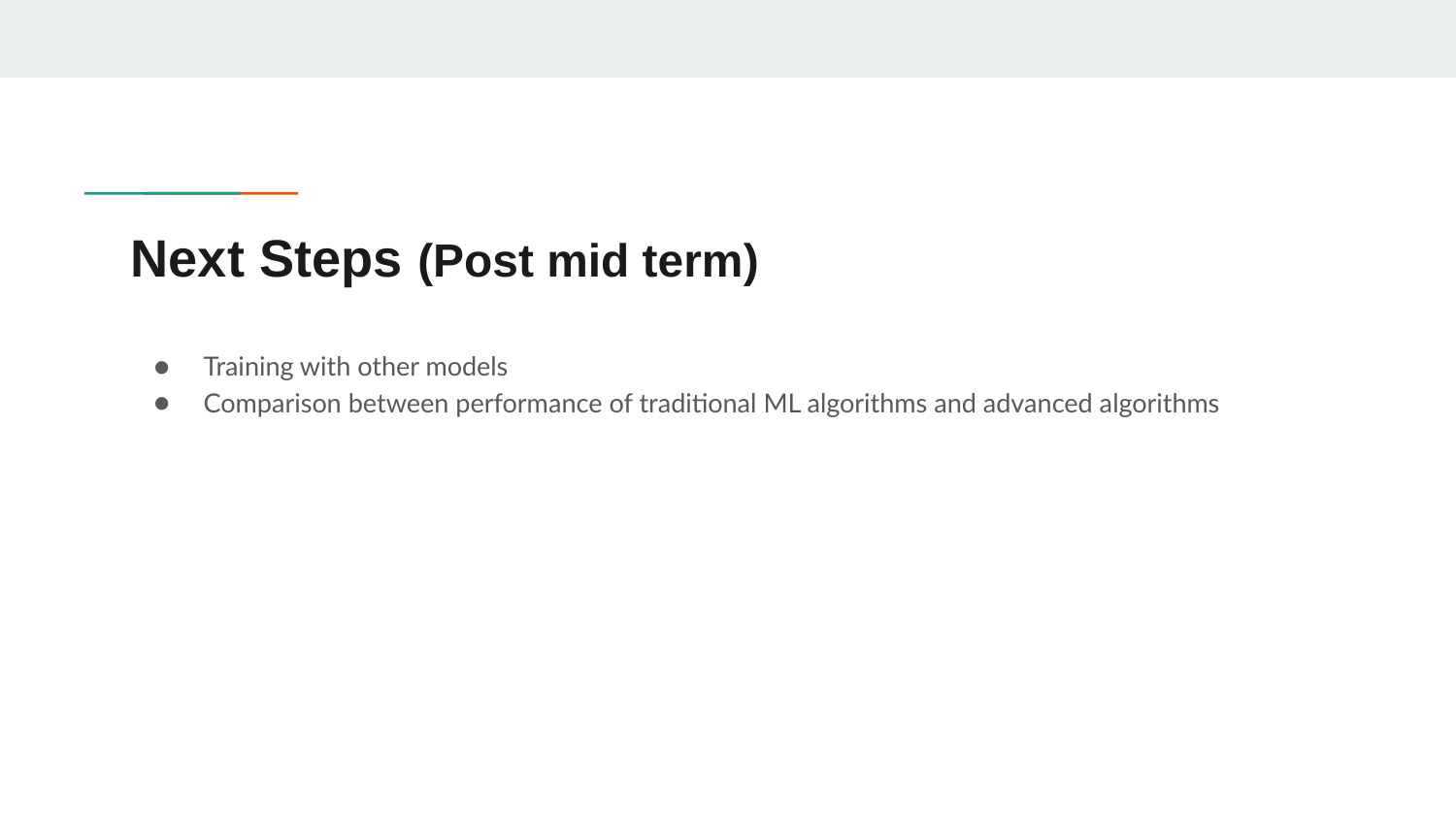

# Next Steps (Post mid term)
Training with other models
Comparison between performance of traditional ML algorithms and advanced algorithms